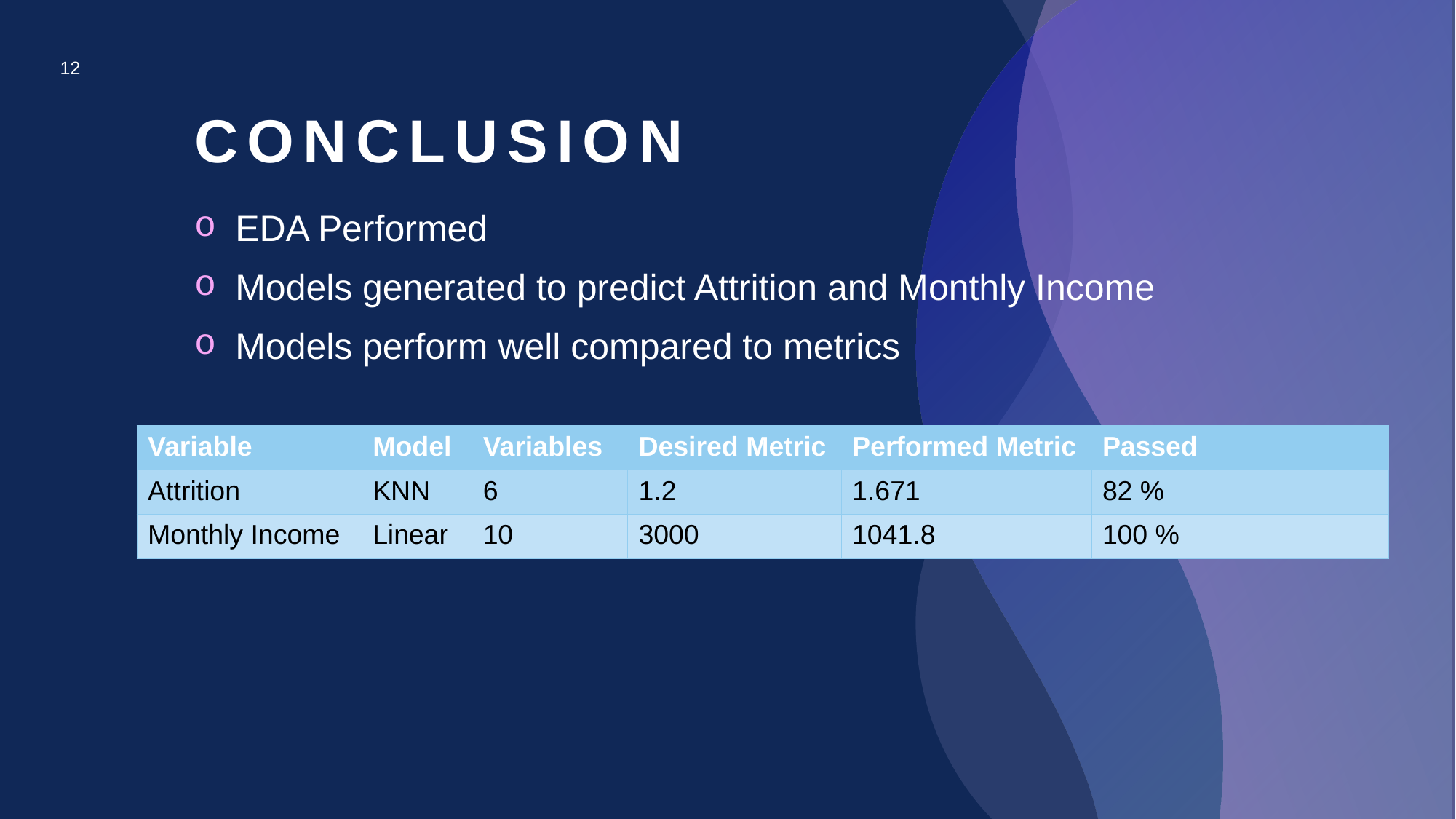

12
# Conclusion
EDA Performed
Models generated to predict Attrition and Monthly Income
Models perform well compared to metrics

| Variable | Model | Variables | Desired Metric | Performed Metric | Passed |
| --- | --- | --- | --- | --- | --- |
| Attrition | KNN | 6 | 1.2 | 1.671 | 82 % |
| Monthly Income | Linear | 10 | 3000 | 1041.8 | 100 % |